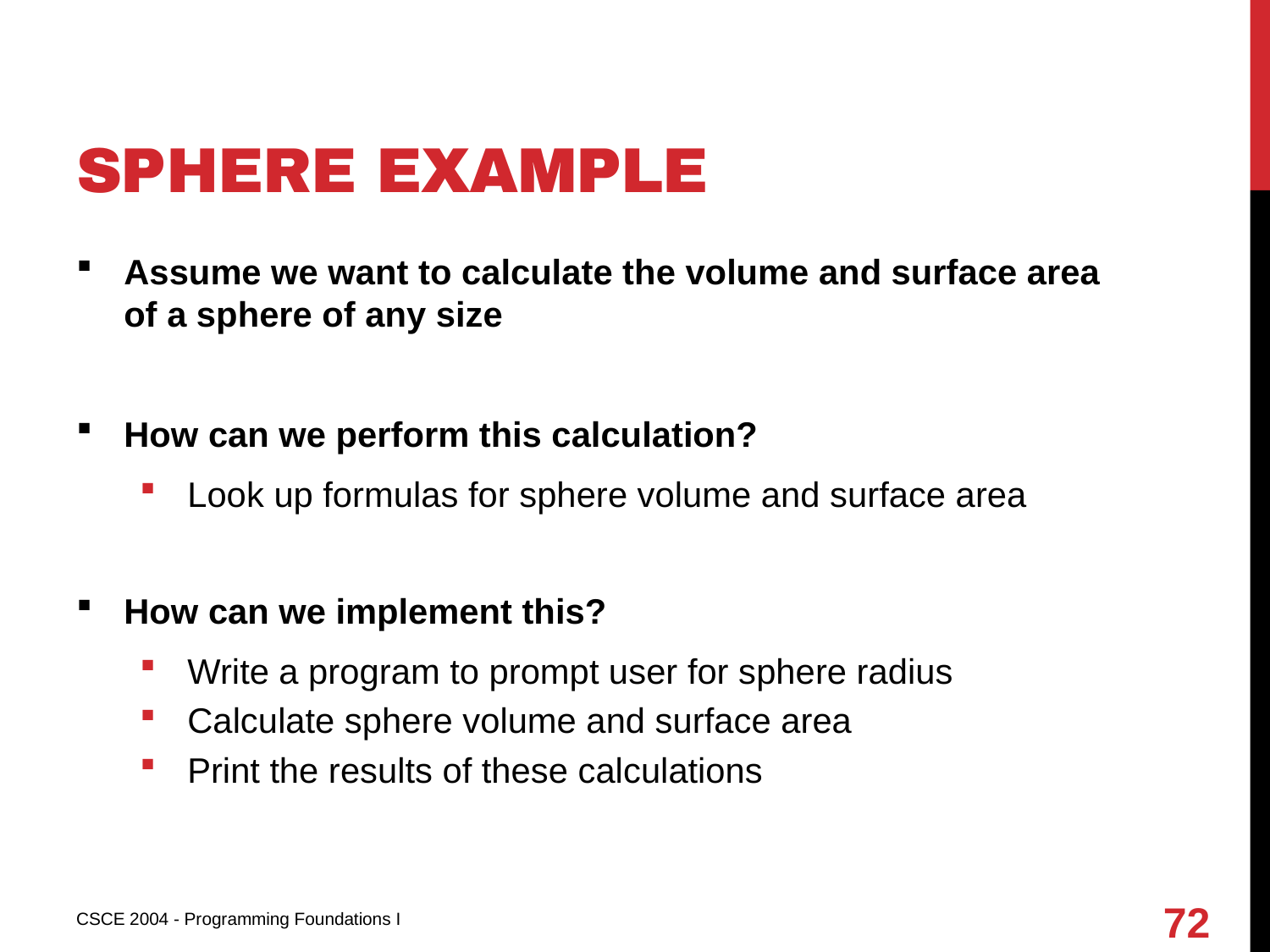

# Sphere example
Assume we want to calculate the volume and surface area of a sphere of any size

How can we perform this calculation?
Look up formulas for sphere volume and surface area

How can we implement this?
Write a program to prompt user for sphere radius
Calculate sphere volume and surface area
Print the results of these calculations
72
CSCE 2004 - Programming Foundations I